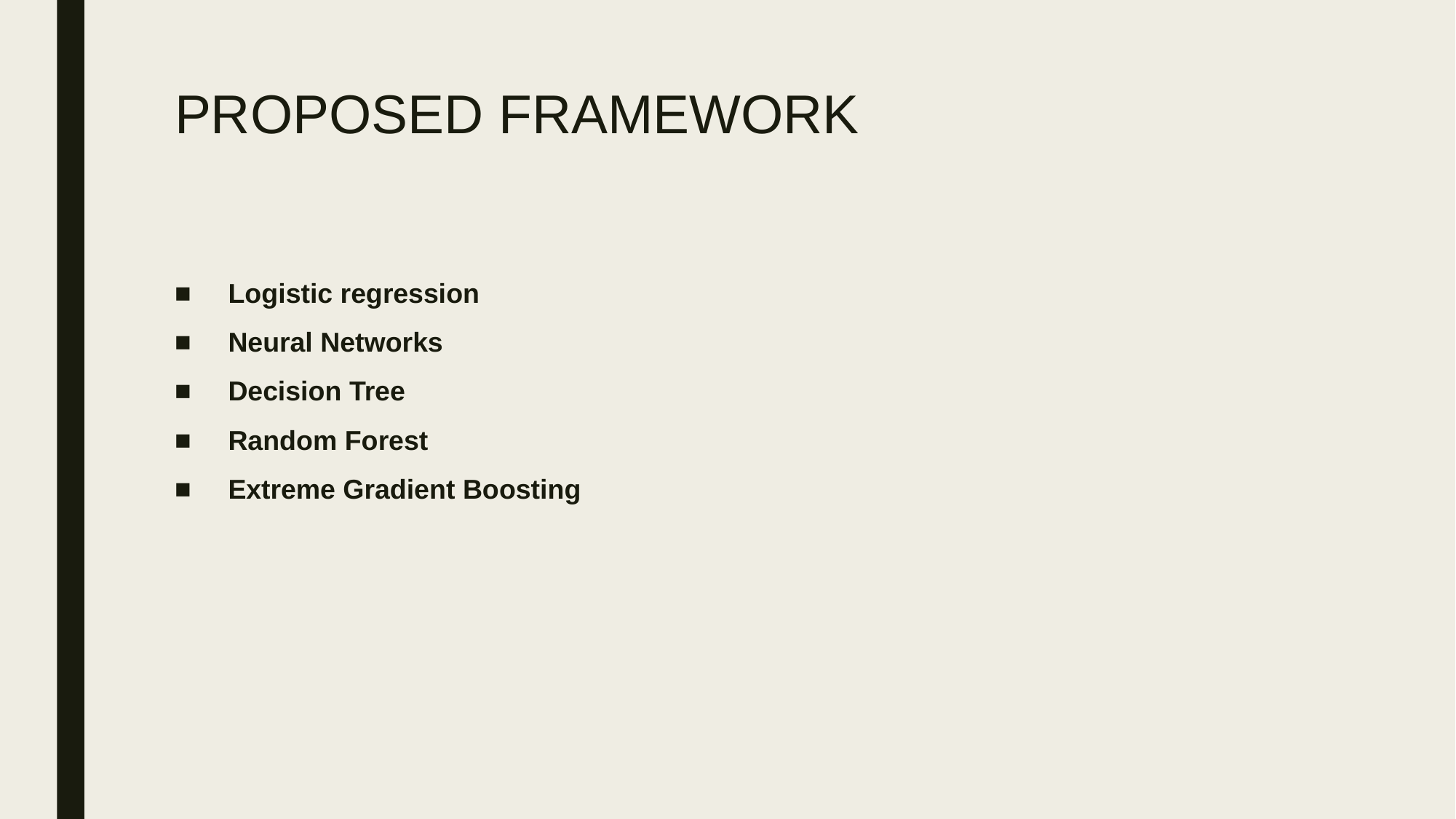

# PROPOSED FRAMEWORK
 Logistic regression
 Neural Networks
 Decision Tree
 Random Forest
 Extreme Gradient Boosting